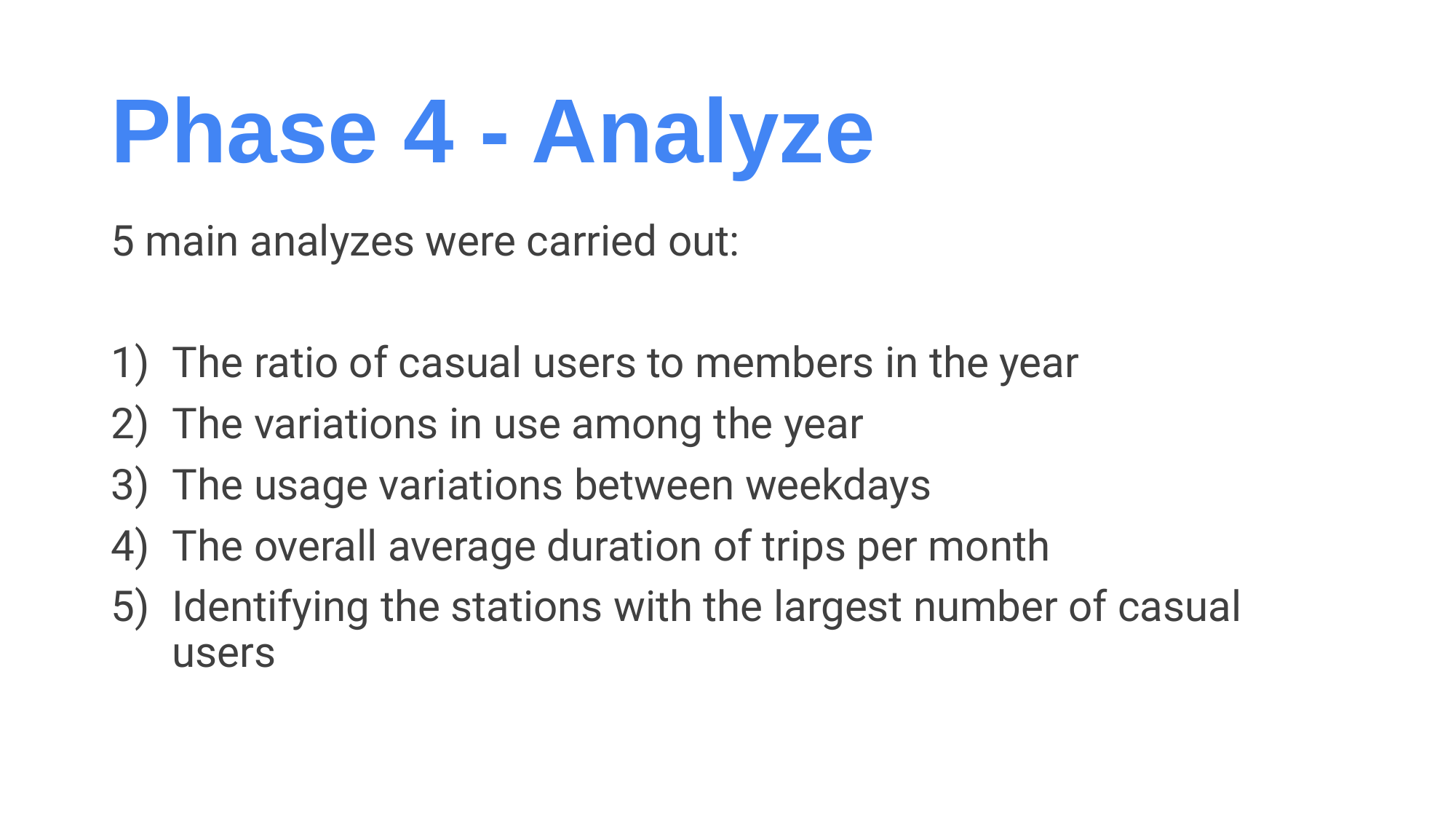

# Phase 4 - Analyze
5 main analyzes were carried out:

The ratio of casual users to members in the year
The variations in use among the year
The usage variations between weekdays
The overall average duration of trips per month
Identifying the stations with the largest number of casual users